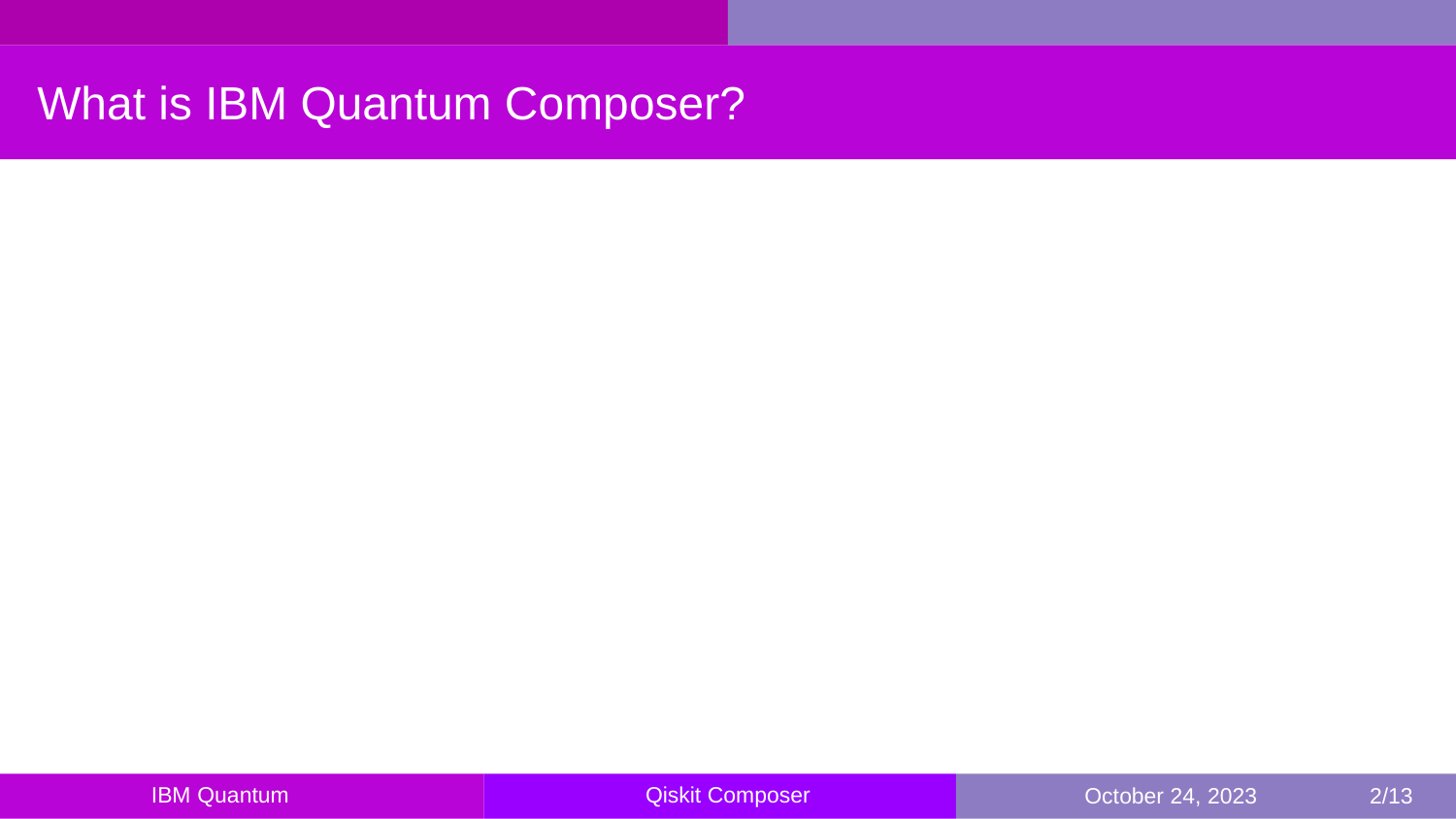

What is IBM Quantum Composer?

IBM Quantum
Qiskit Composer
October 24, 2023
2/13